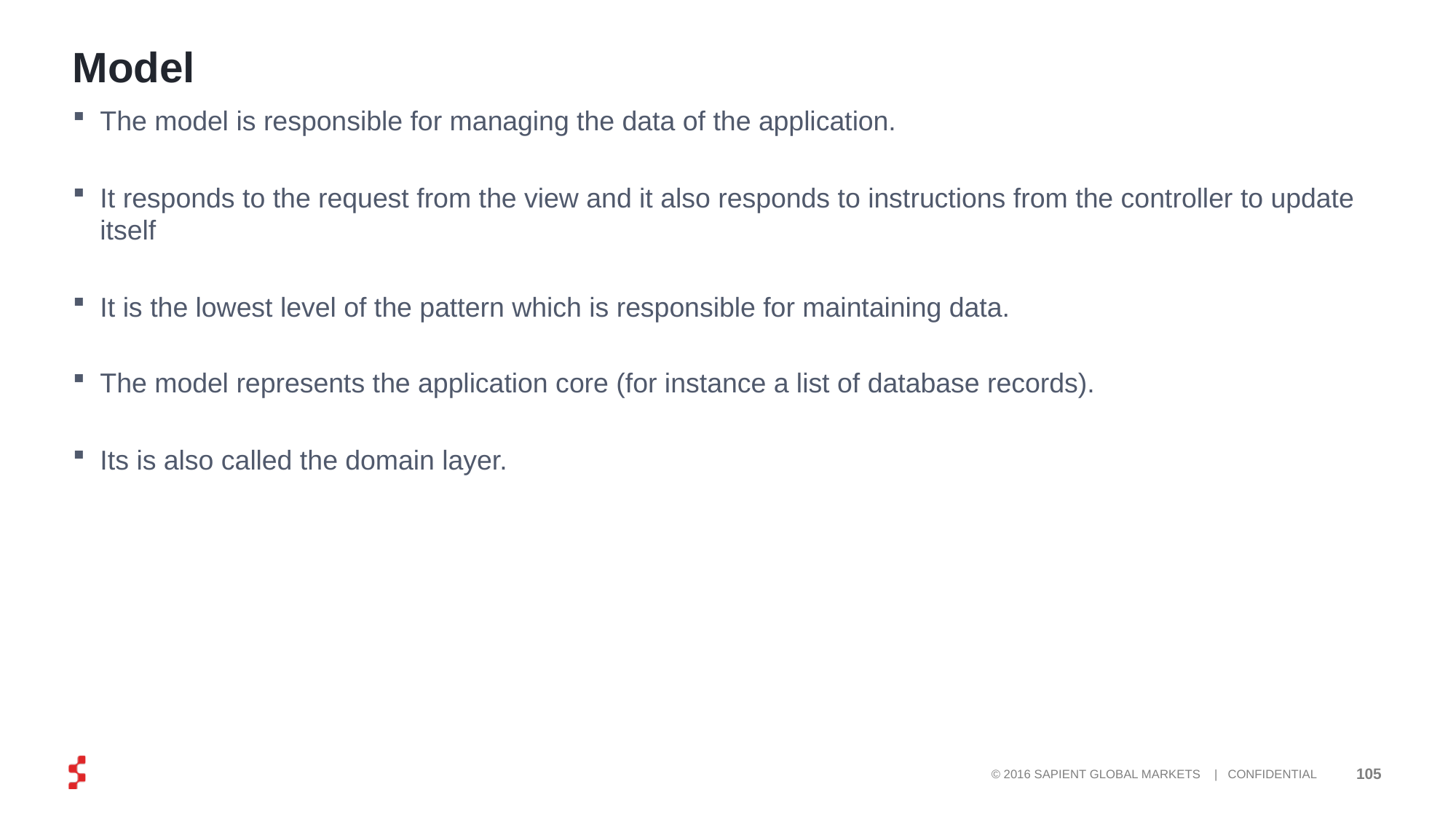

# Model
The model is responsible for managing the data of the application.

It responds to the request from the view and it also responds to instructions from the controller to update itself

It is the lowest level of the pattern which is responsible for maintaining data.

The model represents the application core (for instance a list of database records).

Its is also called the domain layer.